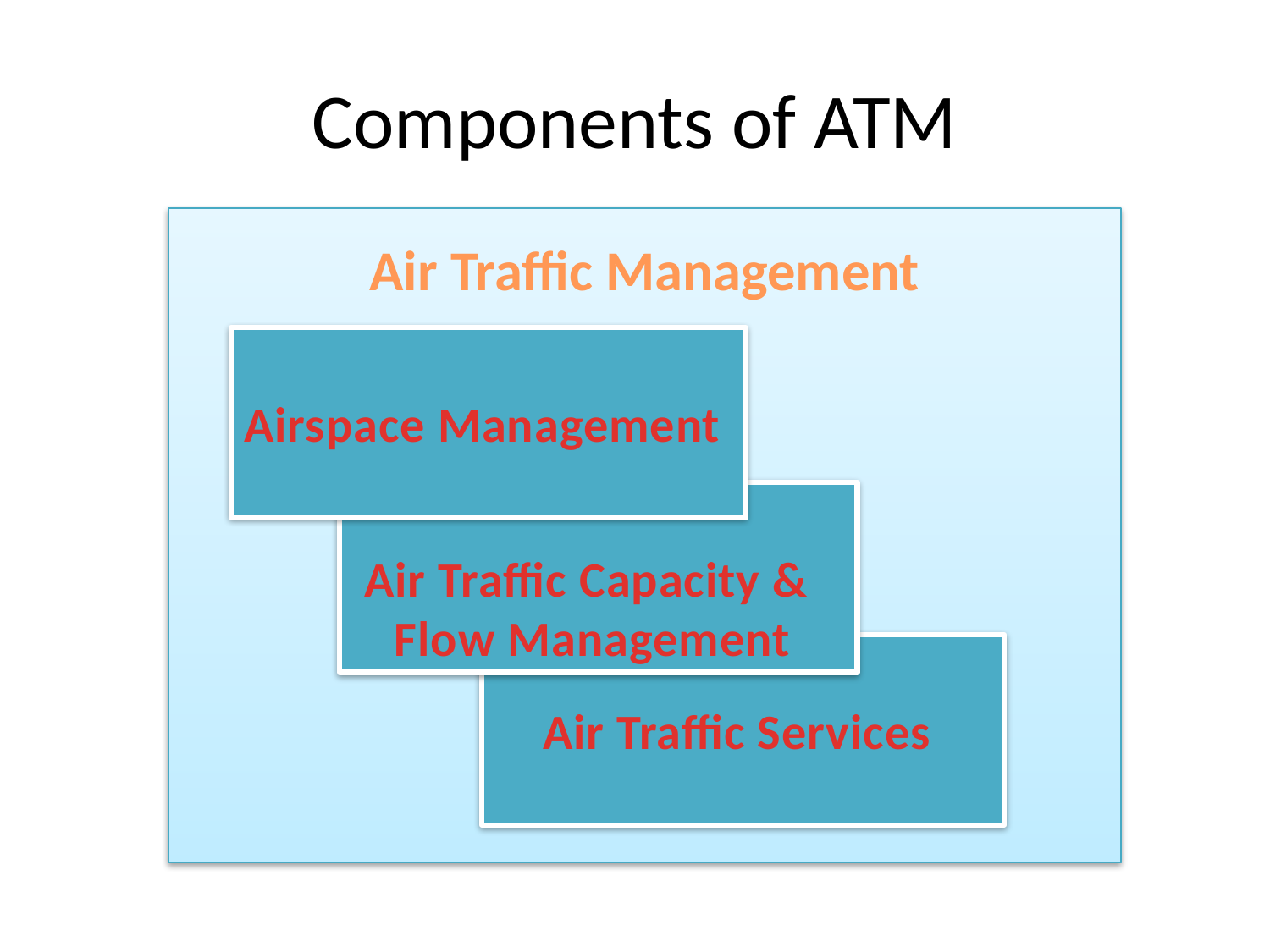

# Components of ATM

Air Traffic Management

Airspace Management

 Air Traffic Capacity &
Flow Management

    Air Traffic Services